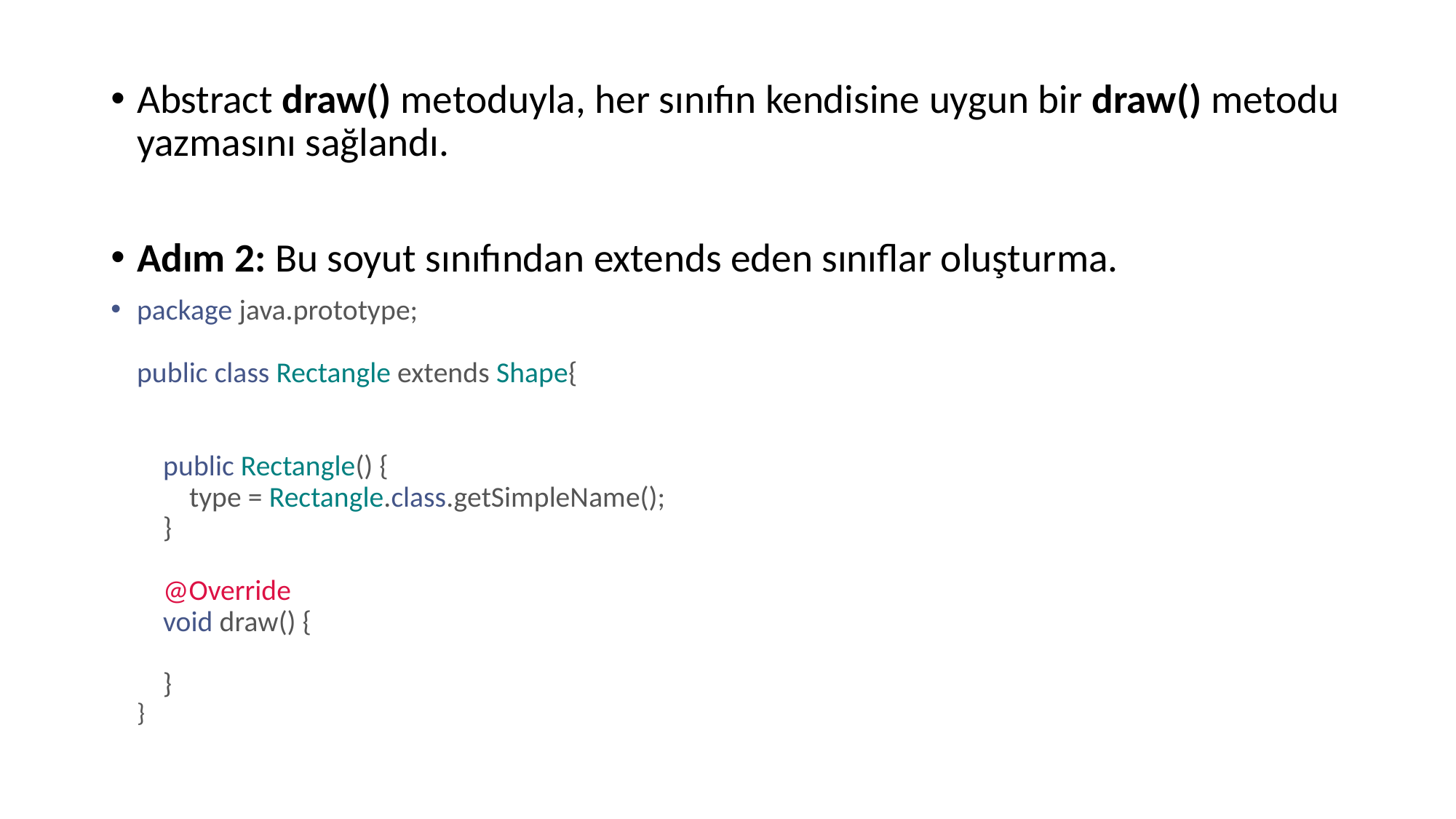

Abstract draw() metoduyla, her sınıfın kendisine uygun bir draw() metodu yazmasını sağlandı.

Adım 2: Bu soyut sınıfından extends eden sınıflar oluşturma.
package java.prototype;
public class Rectangle extends Shape{
    public Rectangle() {
        type = Rectangle.class.getSimpleName();
    }
    @Override
    void draw() {
    }
}